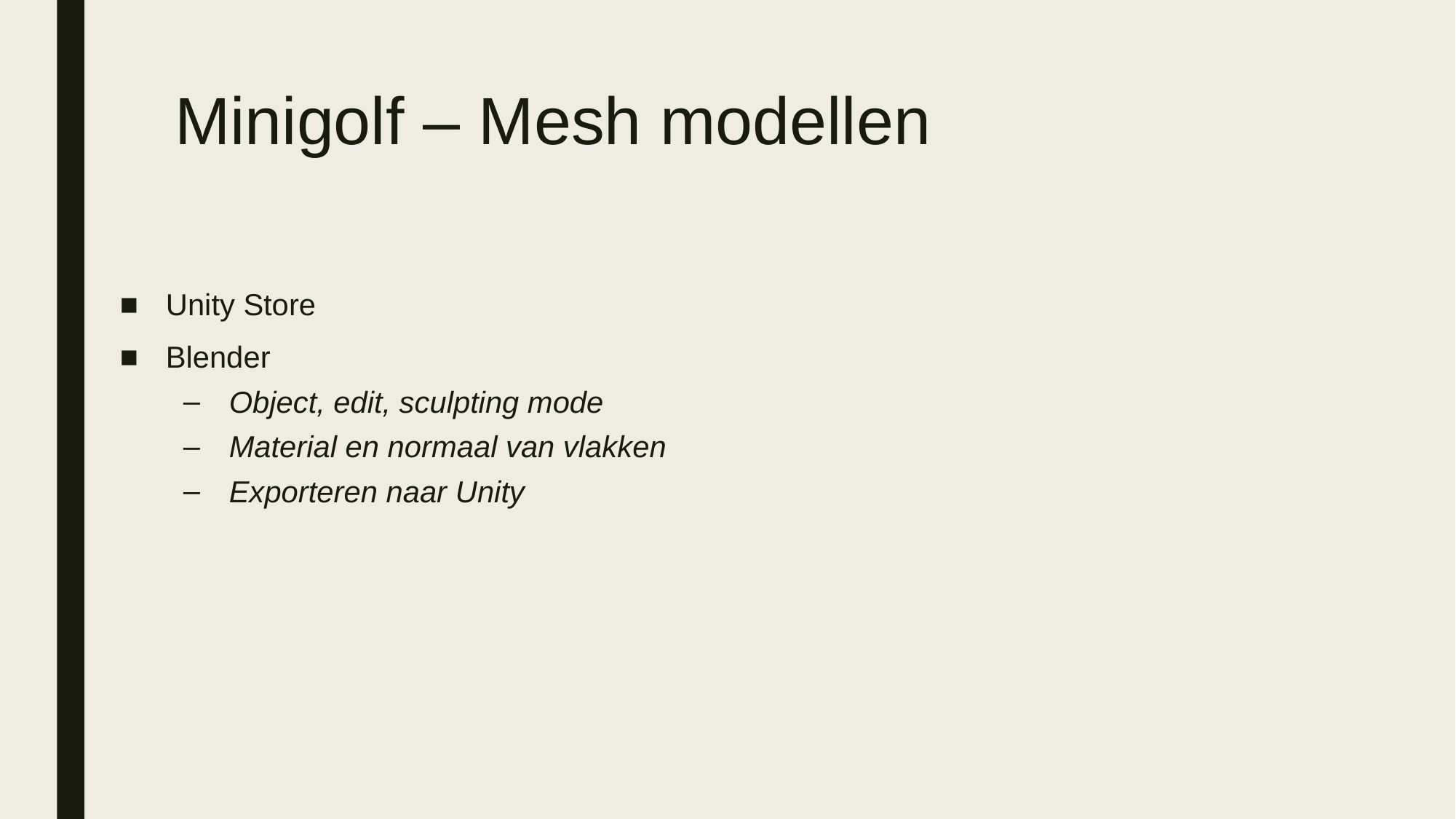

# Minigolf – Mesh modellen
Unity Store
Blender
Object, edit, sculpting mode
Material en normaal van vlakken
Exporteren naar Unity